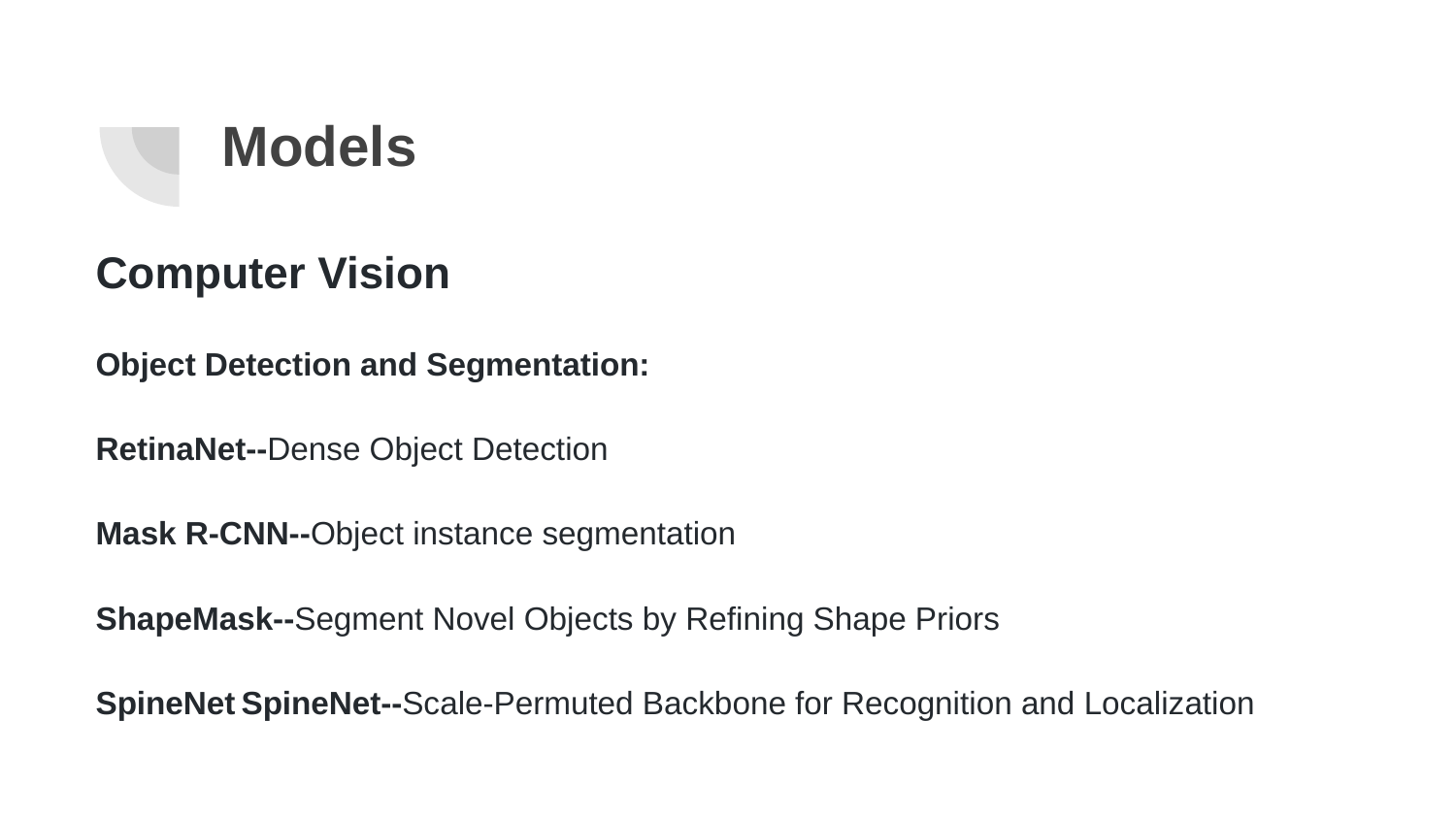

# Models
Computer Vision
Object Detection and Segmentation:
RetinaNet--Dense Object Detection
Mask R-CNN--Object instance segmentation
ShapeMask--Segment Novel Objects by Refining Shape Priors
SpineNet	SpineNet--Scale-Permuted Backbone for Recognition and Localization